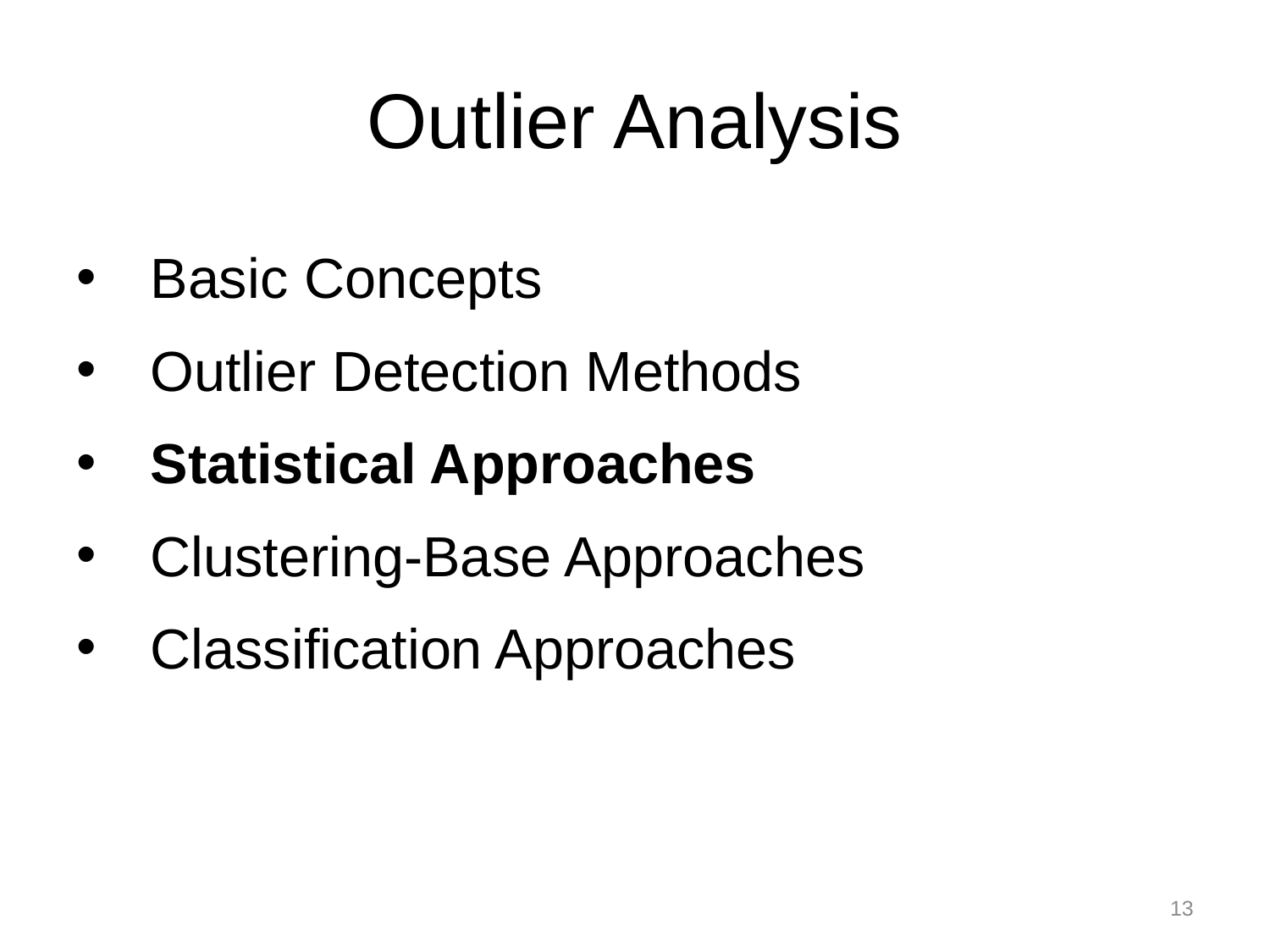

# Outlier Analysis
Basic Concepts
Outlier Detection Methods
Statistical Approaches
Clustering-Base Approaches
Classification Approaches
13